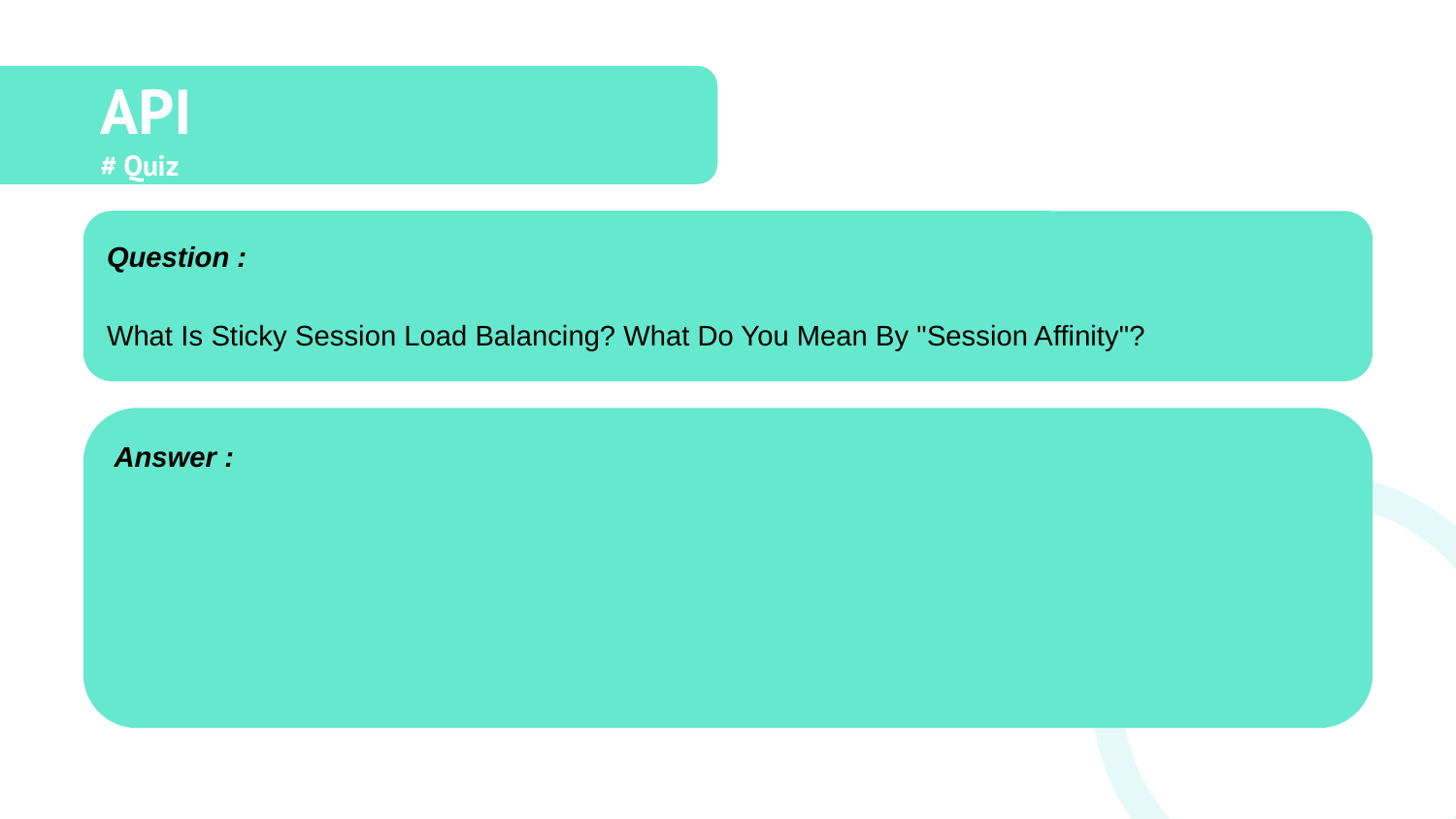

# API
# Quiz

Question :
What Is Sticky Session Load Balancing? What Do You Mean By "Session Affinity"?
Answer :